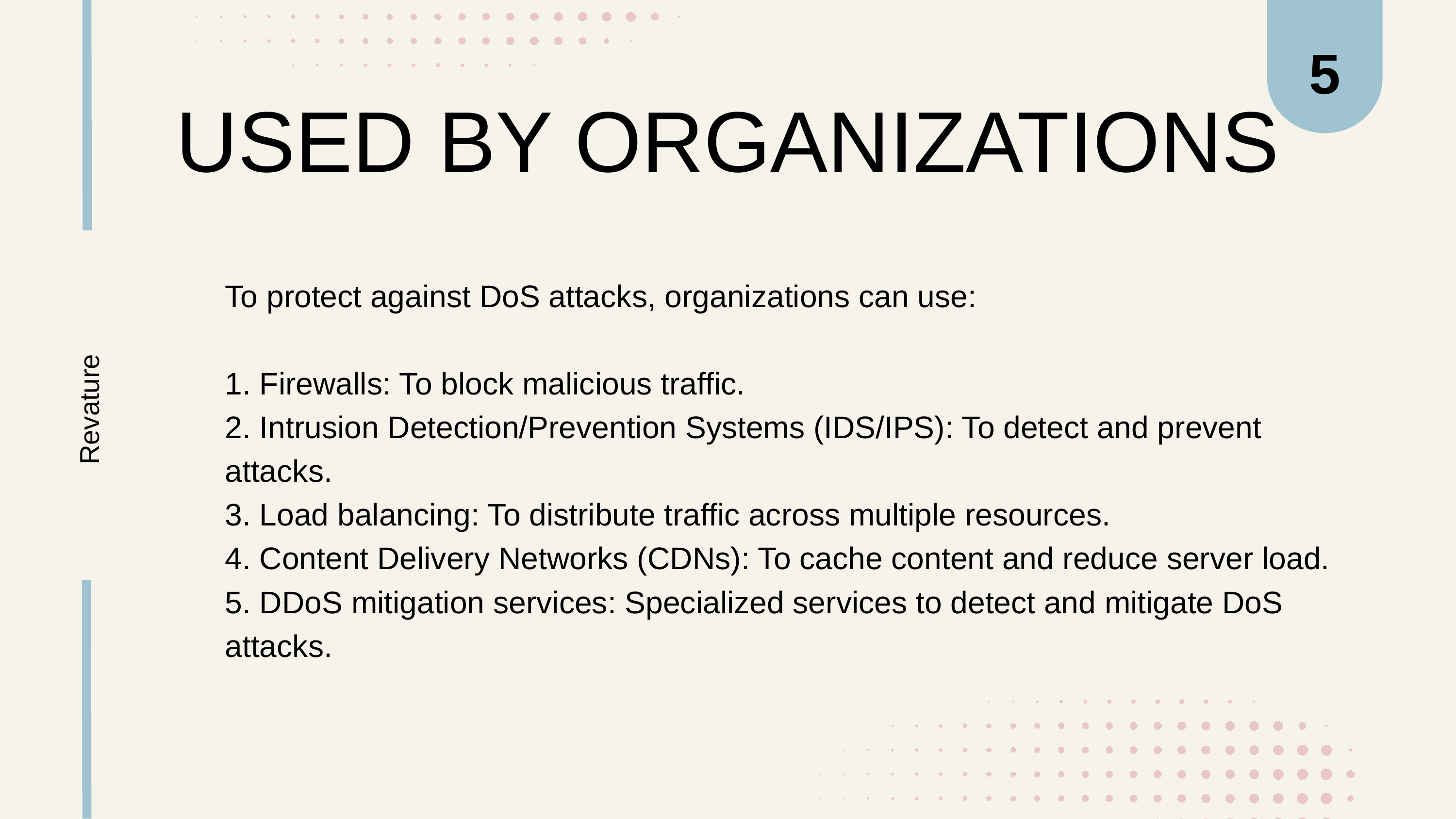

5

USED BY ORGANIZATIONS

To protect against DoS attacks, organizations can use:

1. Firewalls: To block malicious traffic.
2. Intrusion Detection/Prevention Systems (IDS/IPS): To detect and prevent attacks.
3. Load balancing: To distribute traffic across multiple resources.
4. Content Delivery Networks (CDNs): To cache content and reduce server load.
5. DDoS mitigation services: Specialized services to detect and mitigate DoS attacks.

Revature